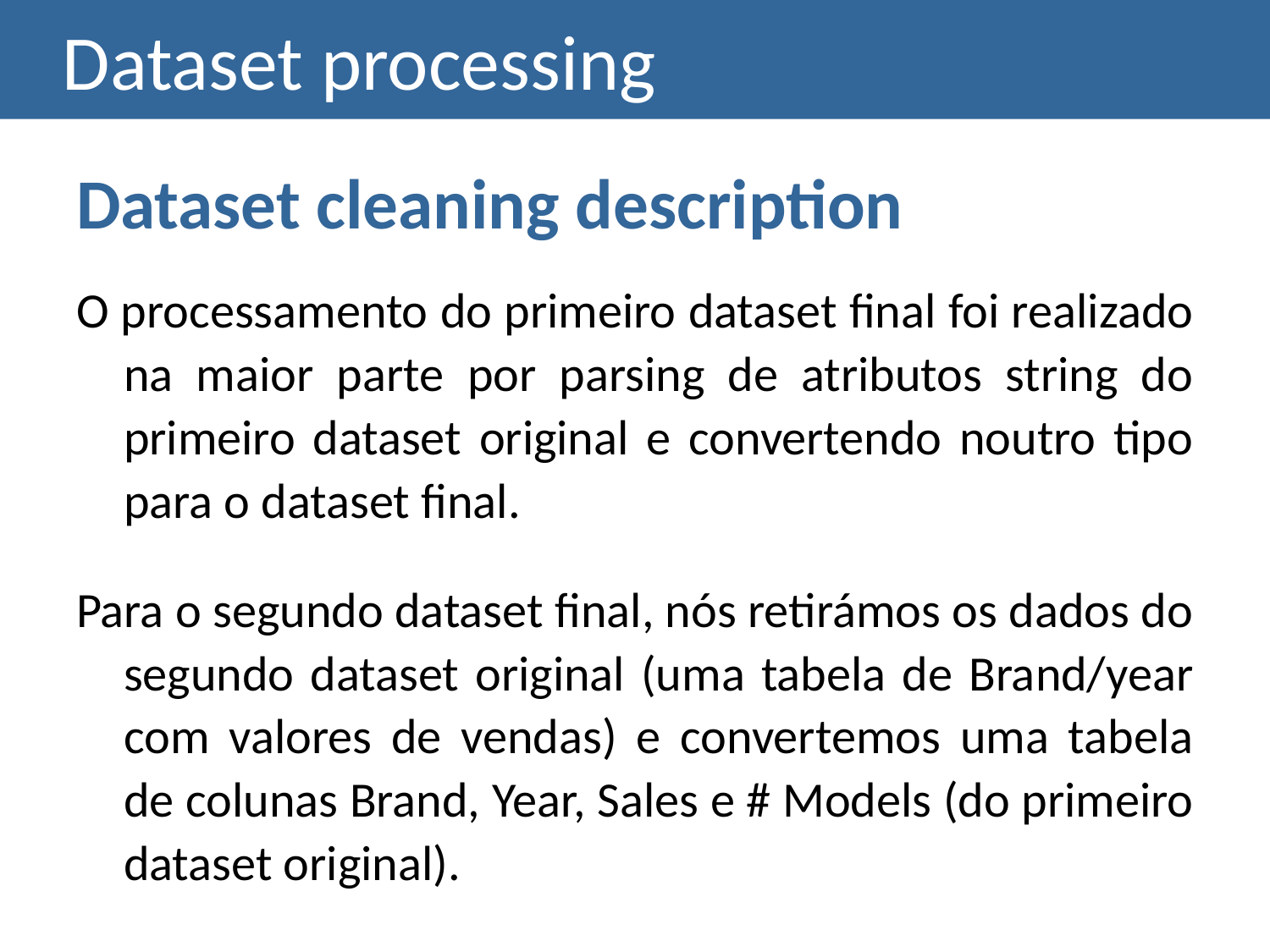

# Dataset processing
Dataset cleaning description
O processamento do primeiro dataset final foi realizado na maior parte por parsing de atributos string do primeiro dataset original e convertendo noutro tipo para o dataset final.
Para o segundo dataset final, nós retirámos os dados do segundo dataset original (uma tabela de Brand/year com valores de vendas) e convertemos uma tabela de colunas Brand, Year, Sales e # Models (do primeiro dataset original).